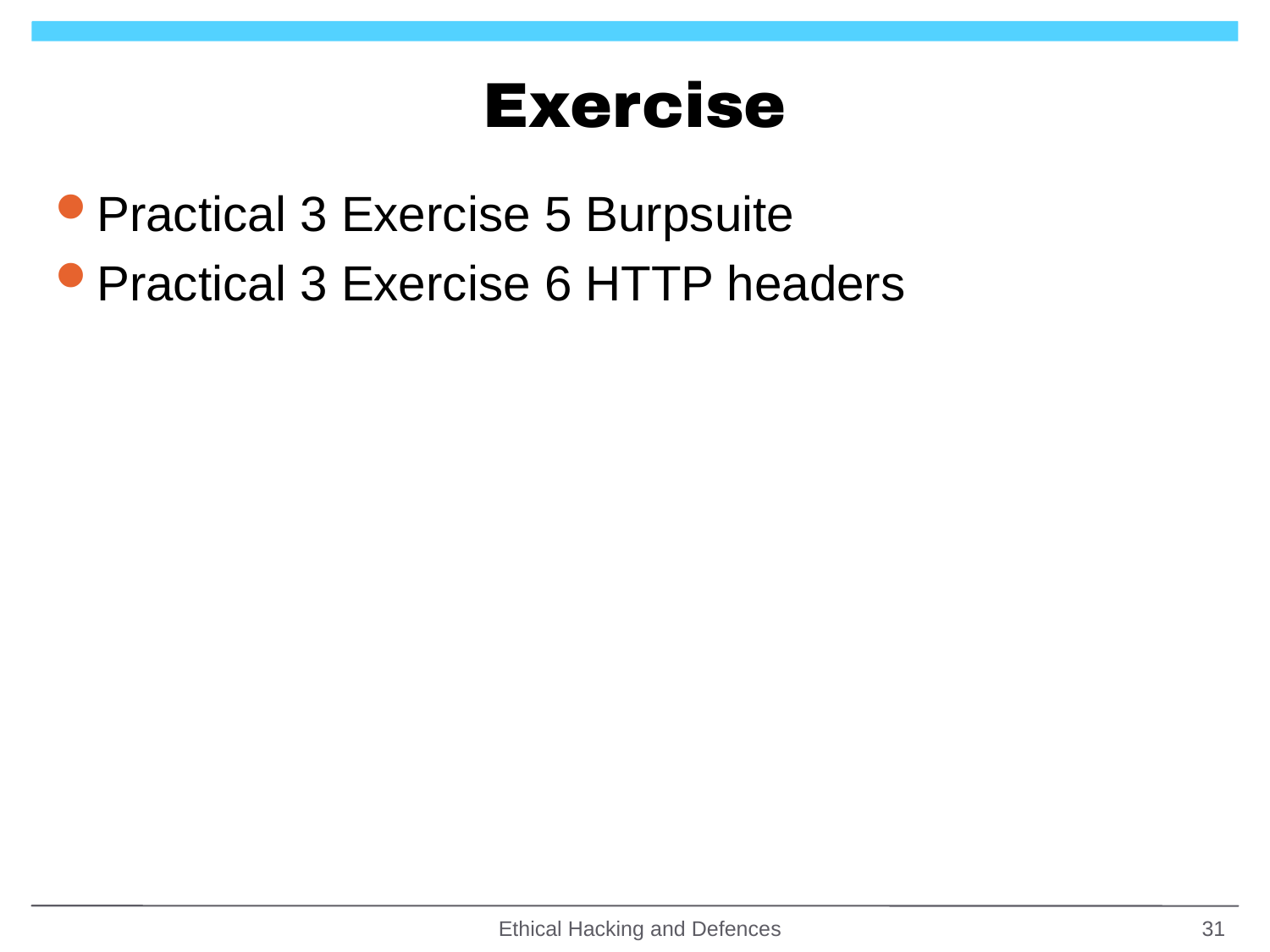

# Exercise
Practical 3 Exercise 5 Burpsuite
Practical 3 Exercise 6 HTTP headers

Ethical Hacking and Defences
31